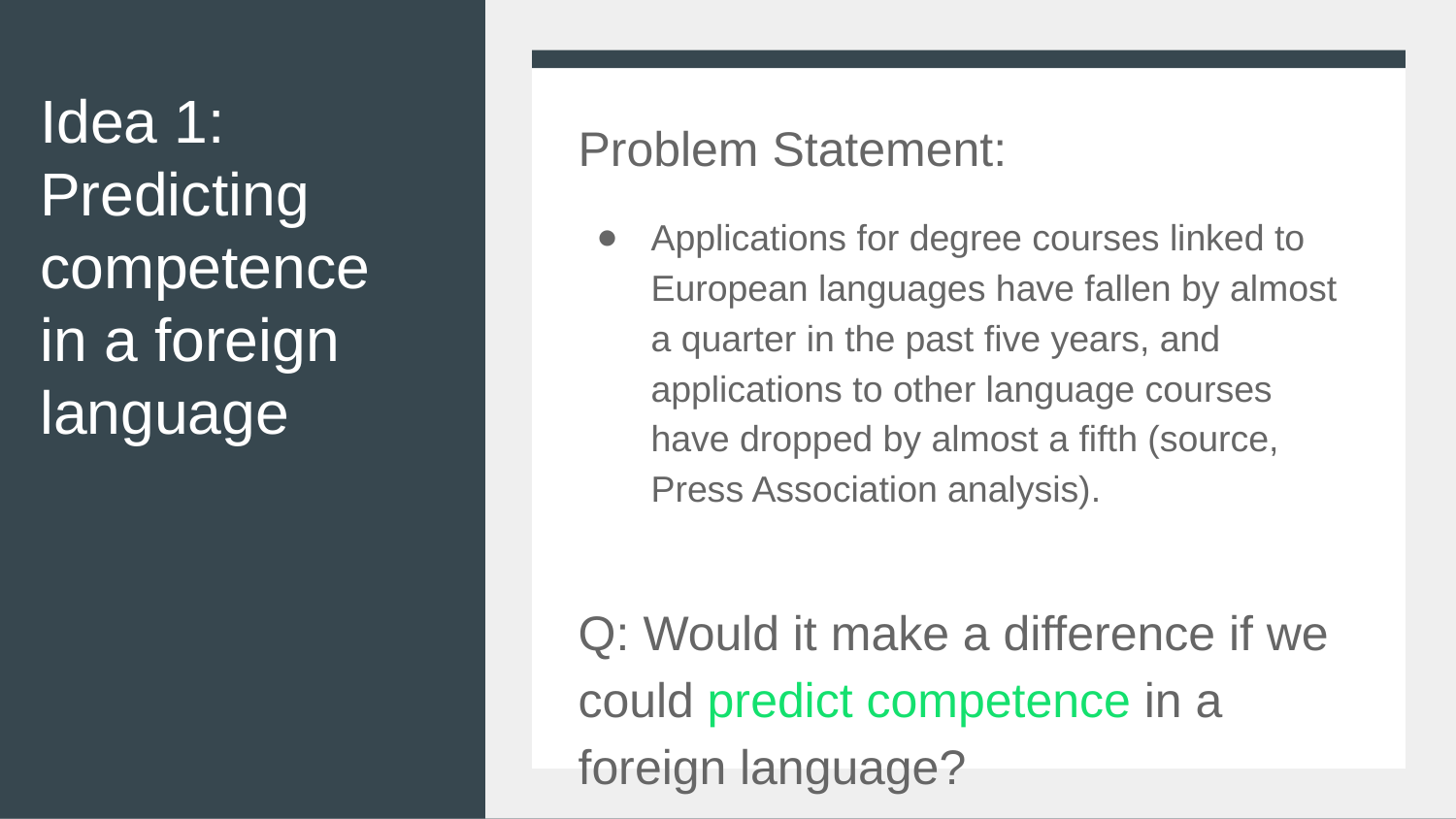

# Idea 1:
Predicting competence in a foreign language
Problem Statement:
Applications for degree courses linked to European languages have fallen by almost a quarter in the past five years, and applications to other language courses have dropped by almost a fifth (source, Press Association analysis).
Q: Would it make a difference if we could predict competence in a foreign language?